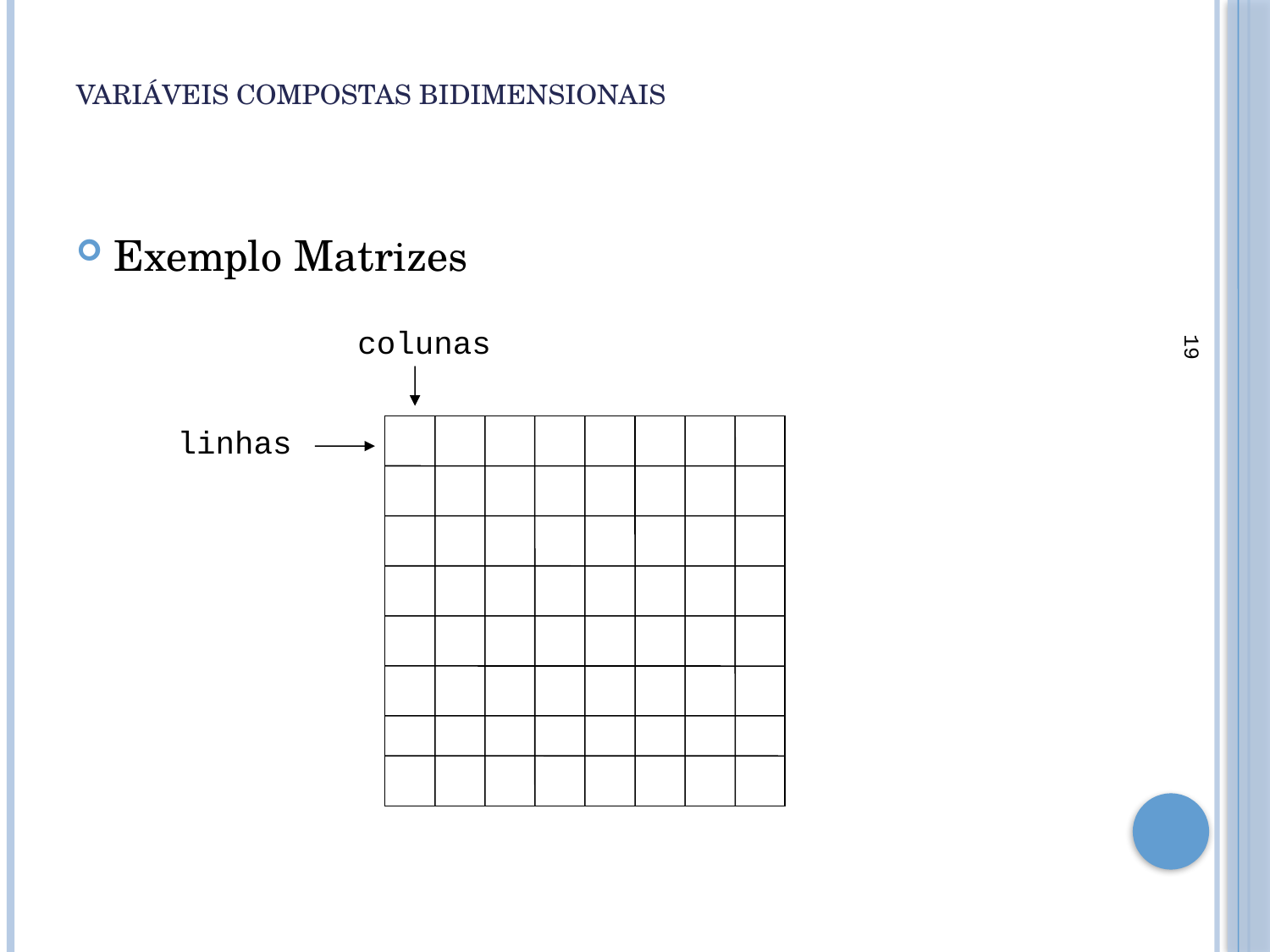

# Variáveis Compostas Bidimensionais
Exemplo Matrizes
colunas

linhas

19